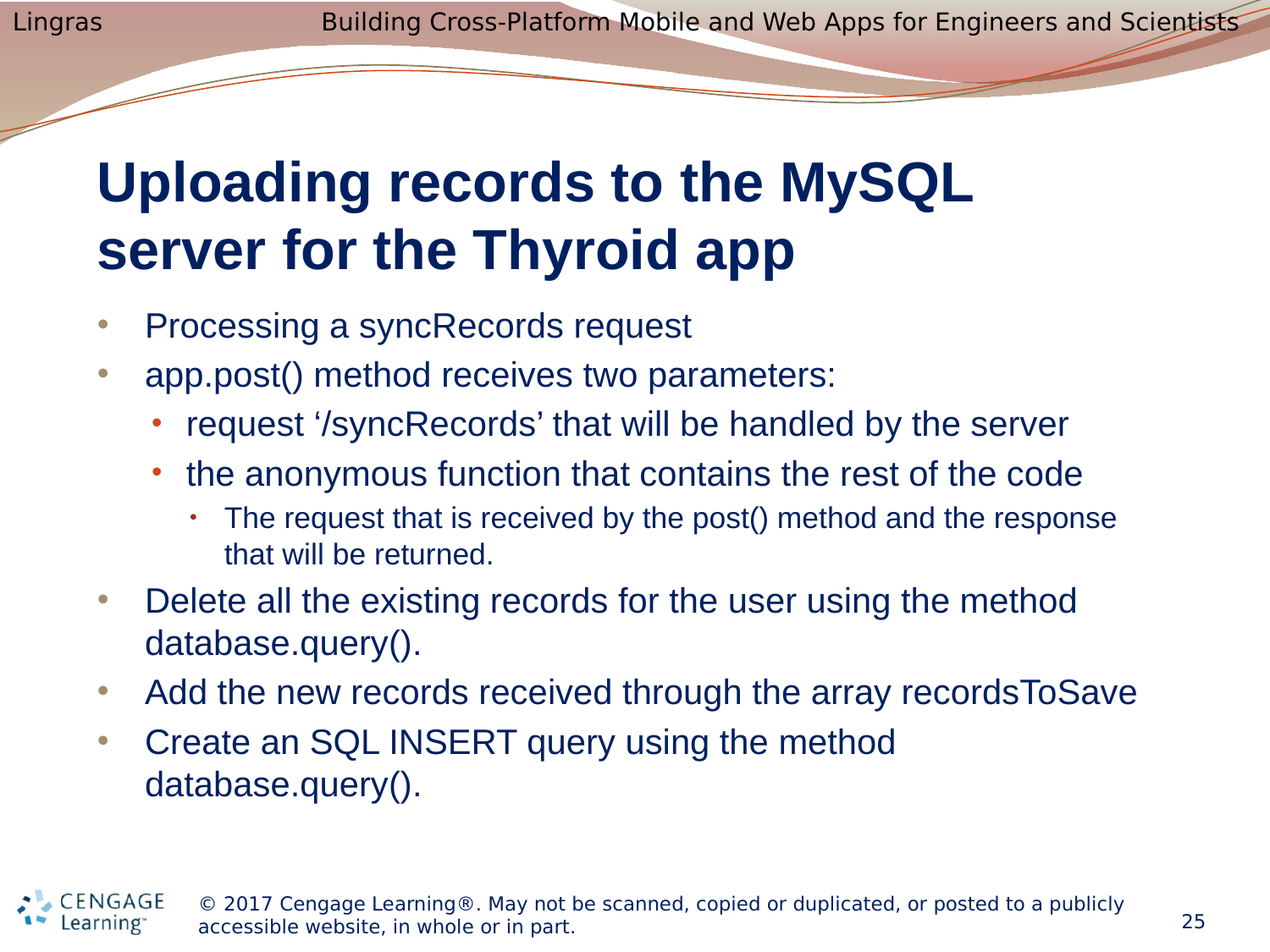

# Uploading records to the MySQL server for the Thyroid app
Processing a syncRecords request
app.post() method receives two parameters:
request ‘/syncRecords’ that will be handled by the server
the anonymous function that contains the rest of the code
The request that is received by the post() method and the response that will be returned.
Delete all the existing records for the user using the method database.query().
Add the new records received through the array recordsToSave
Create an SQL INSERT query using the method database.query().
25
© 2017 Cengage Learning®. May not be scanned, copied or duplicated, or posted to a publicly accessible website, in whole or in part.